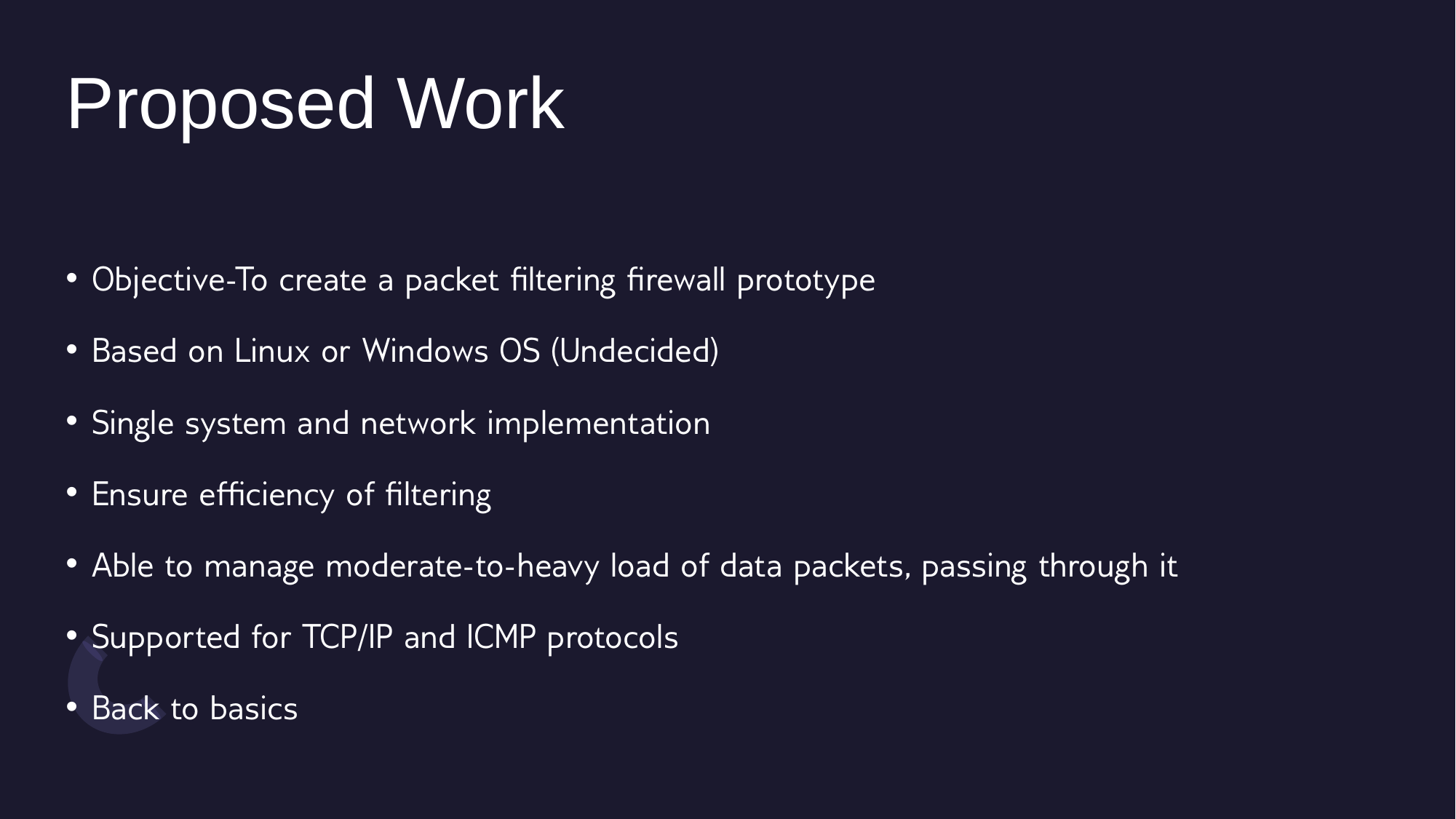

# Proposed Work
Objective-To create a packet filtering firewall prototype
Based on Linux or Windows OS (Undecided)
Single system and network implementation
Ensure efficiency of filtering
Able to manage moderate-to-heavy load of data packets, passing through it
Supported for TCP/IP and ICMP protocols
Back to basics